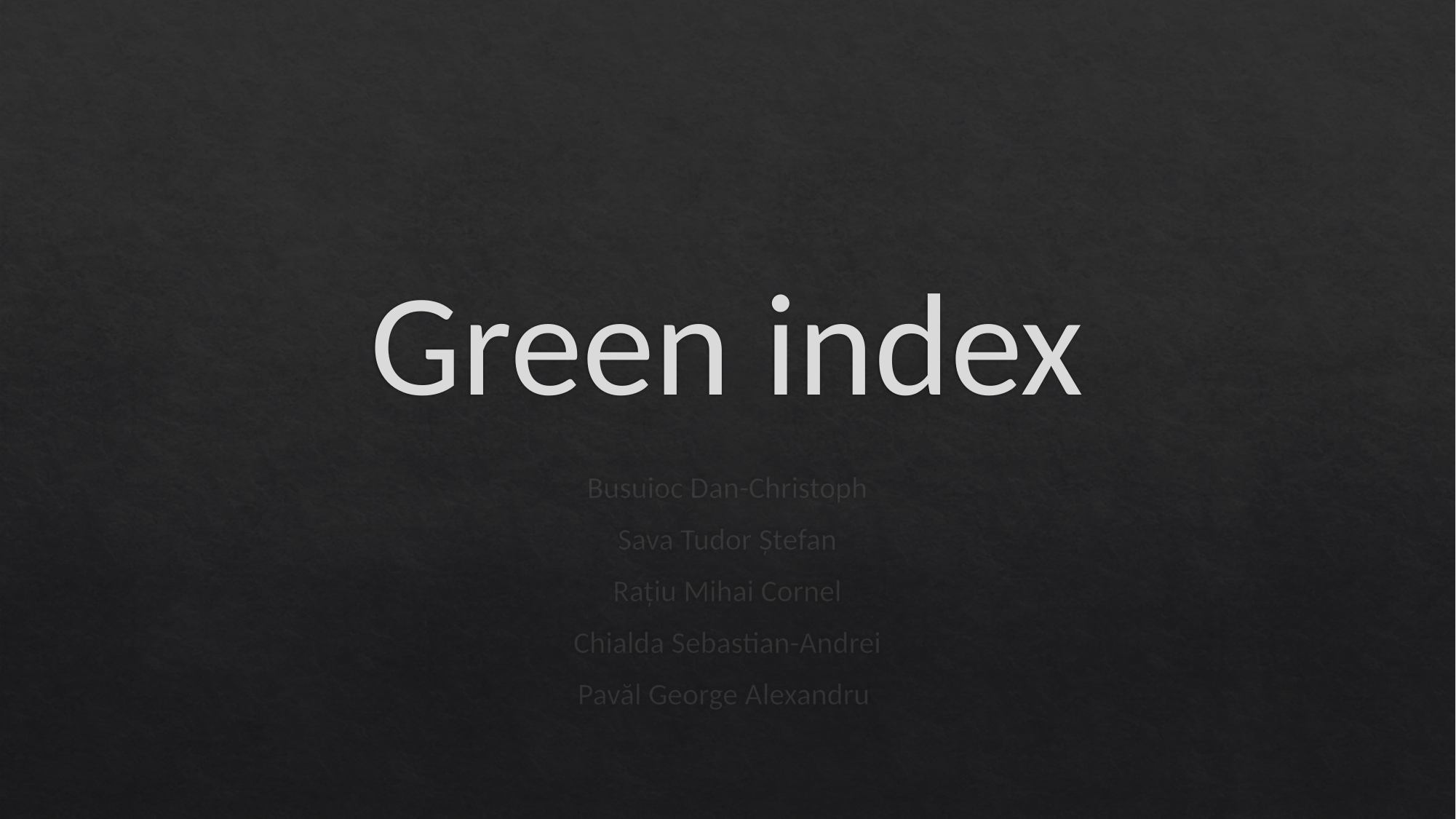

# Green index
Busuioc Dan-Christoph
Sava Tudor Ștefan
Rațiu Mihai Cornel
Chialda Sebastian-Andrei
Pavăl George Alexandru